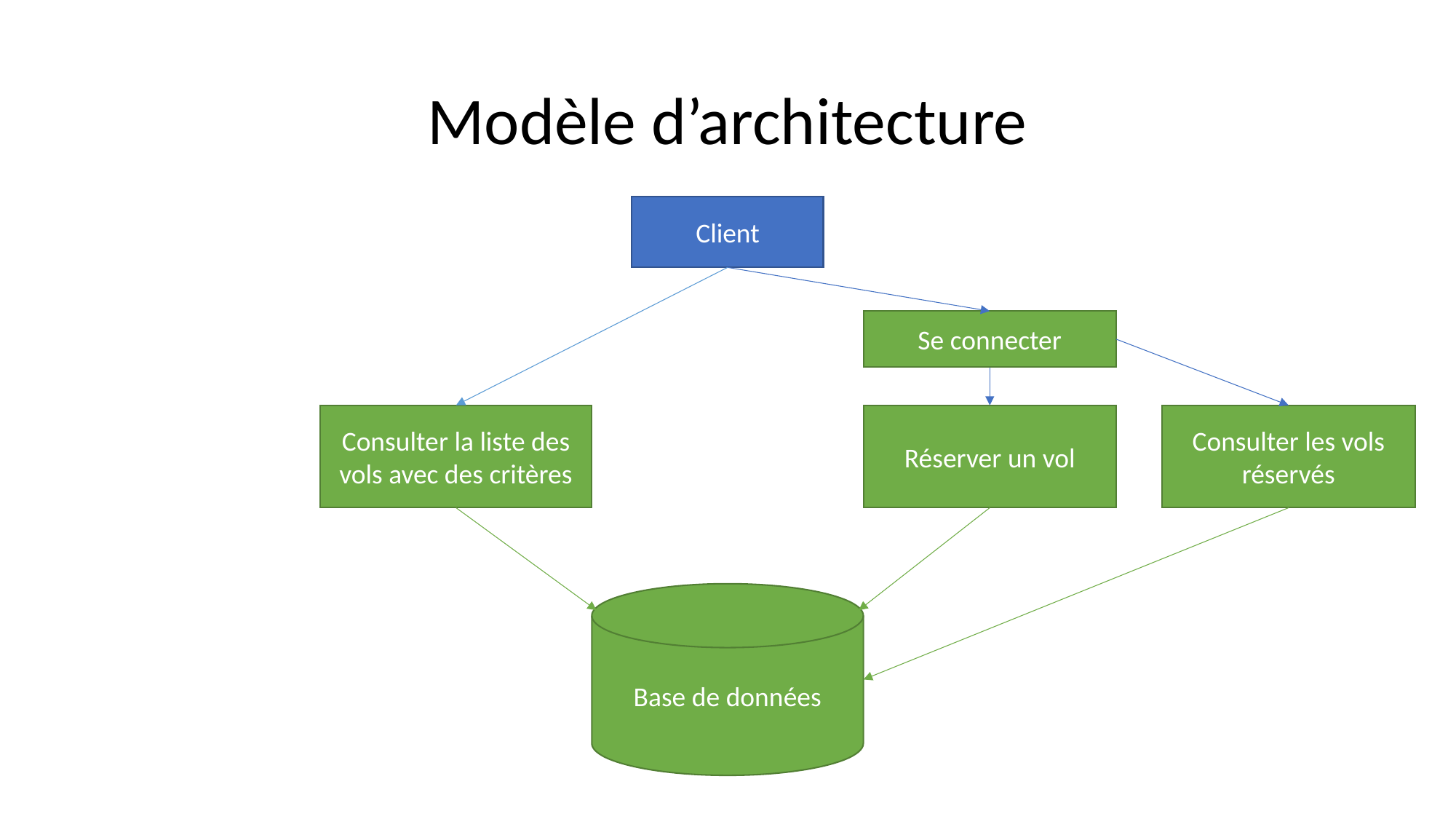

# Modèle d’architecture
Client
Se connecter
Consulter la liste des vols avec des critères
Consulter les vols réservés
Réserver un vol
Base de données